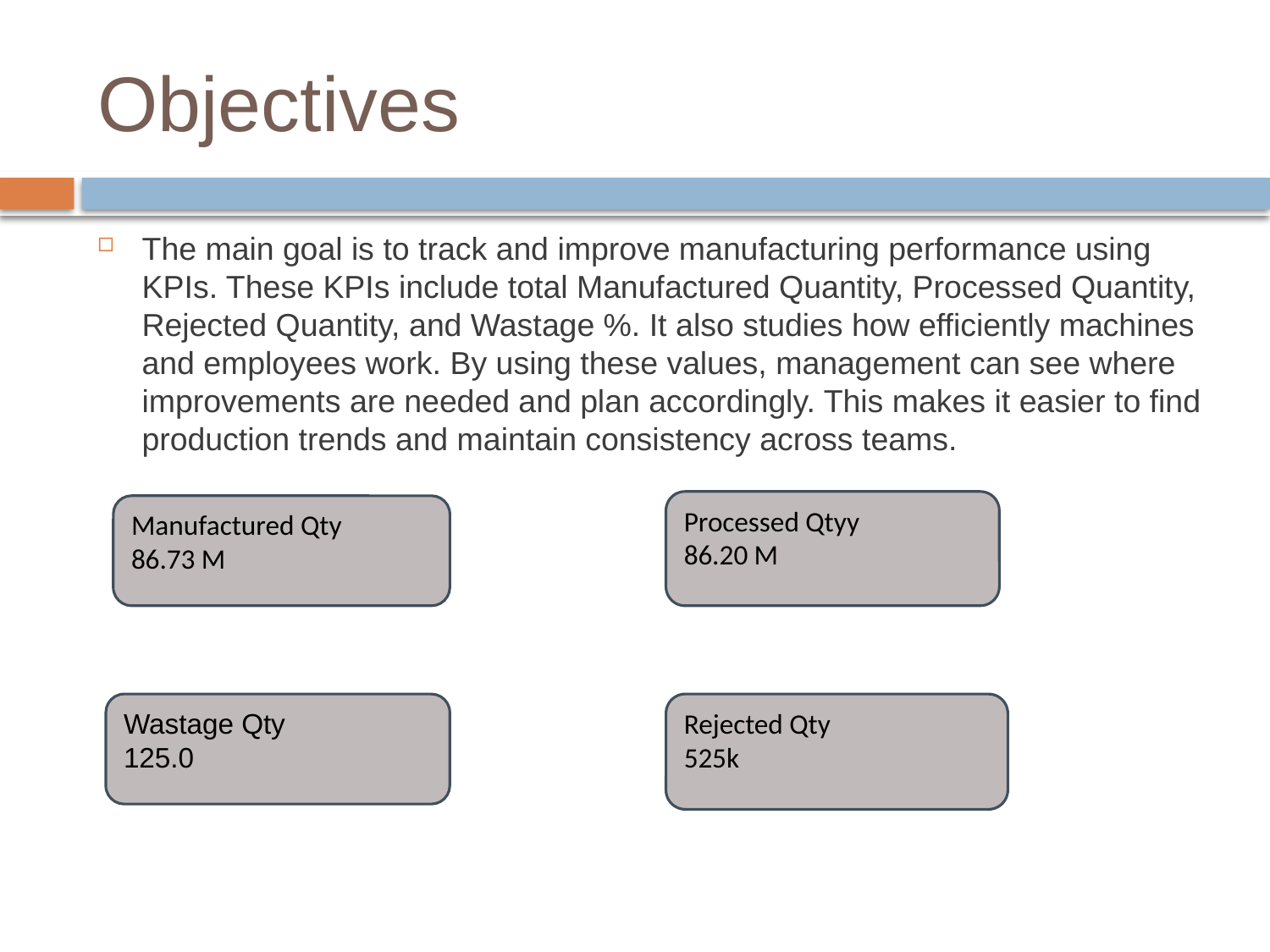

# Objectives
The main goal is to track and improve manufacturing performance using KPIs. These KPIs include total Manufactured Quantity, Processed Quantity, Rejected Quantity, and Wastage %. It also studies how efficiently machines and employees work. By using these values, management can see where improvements are needed and plan accordingly. This makes it easier to find production trends and maintain consistency across teams.

Processed Qtyy
86.20 M
Manufactured Qty
86.73 M
Wastage Qty
125.0
Rejected Qty
525k